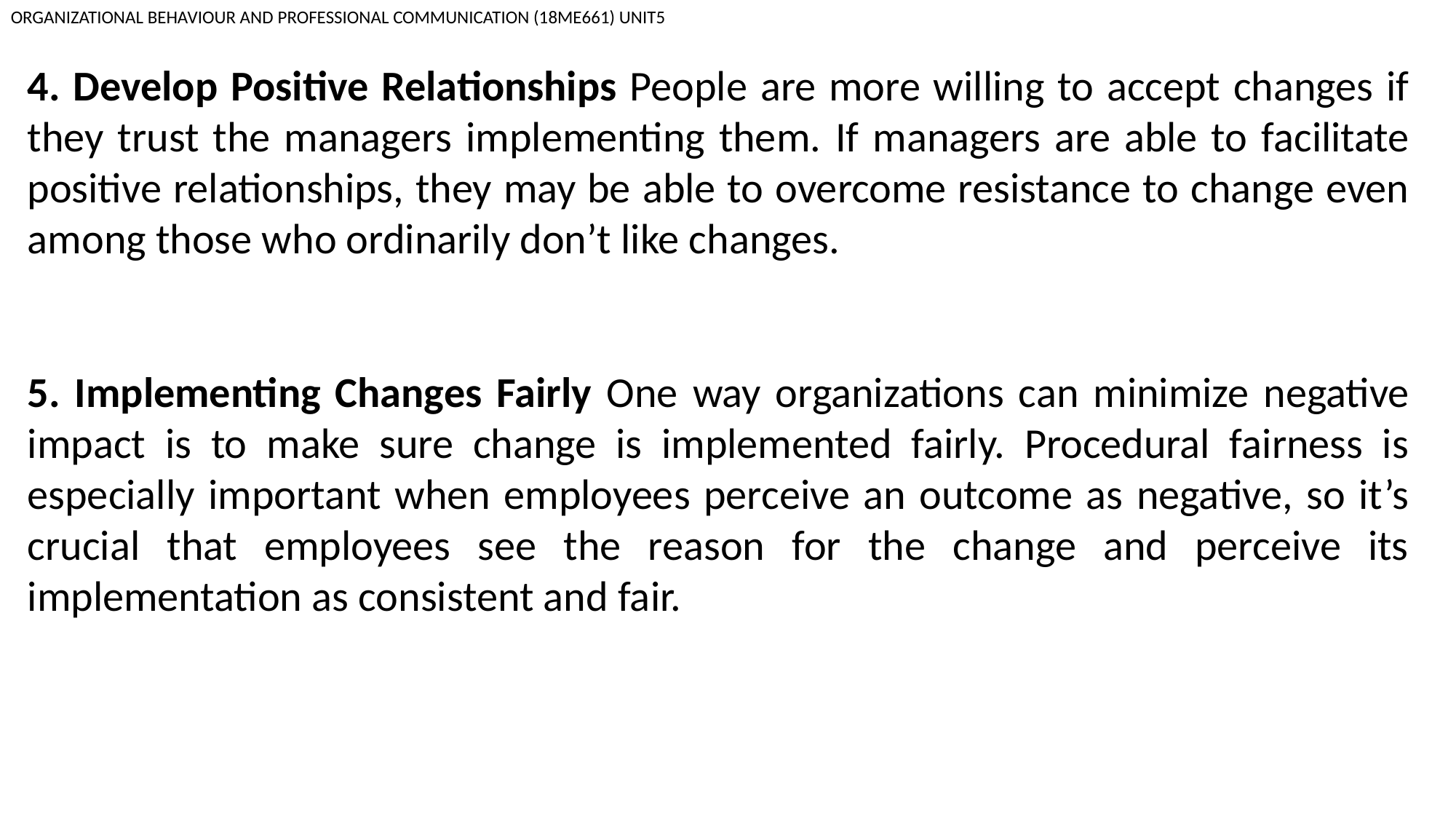

ORGANIZATIONAL BEHAVIOUR AND PROFESSIONAL COMMUNICATION (18ME661) UNIT5
4. Develop Positive Relationships People are more willing to accept changes if they trust the managers implementing them. If managers are able to facilitate positive relationships, they may be able to overcome resistance to change even among those who ordinarily don’t like changes.
5. Implementing Changes Fairly One way organizations can minimize negative impact is to make sure change is implemented fairly. Procedural fairness is especially important when employees perceive an outcome as negative, so it’s crucial that employees see the reason for the change and perceive its implementation as consistent and fair.